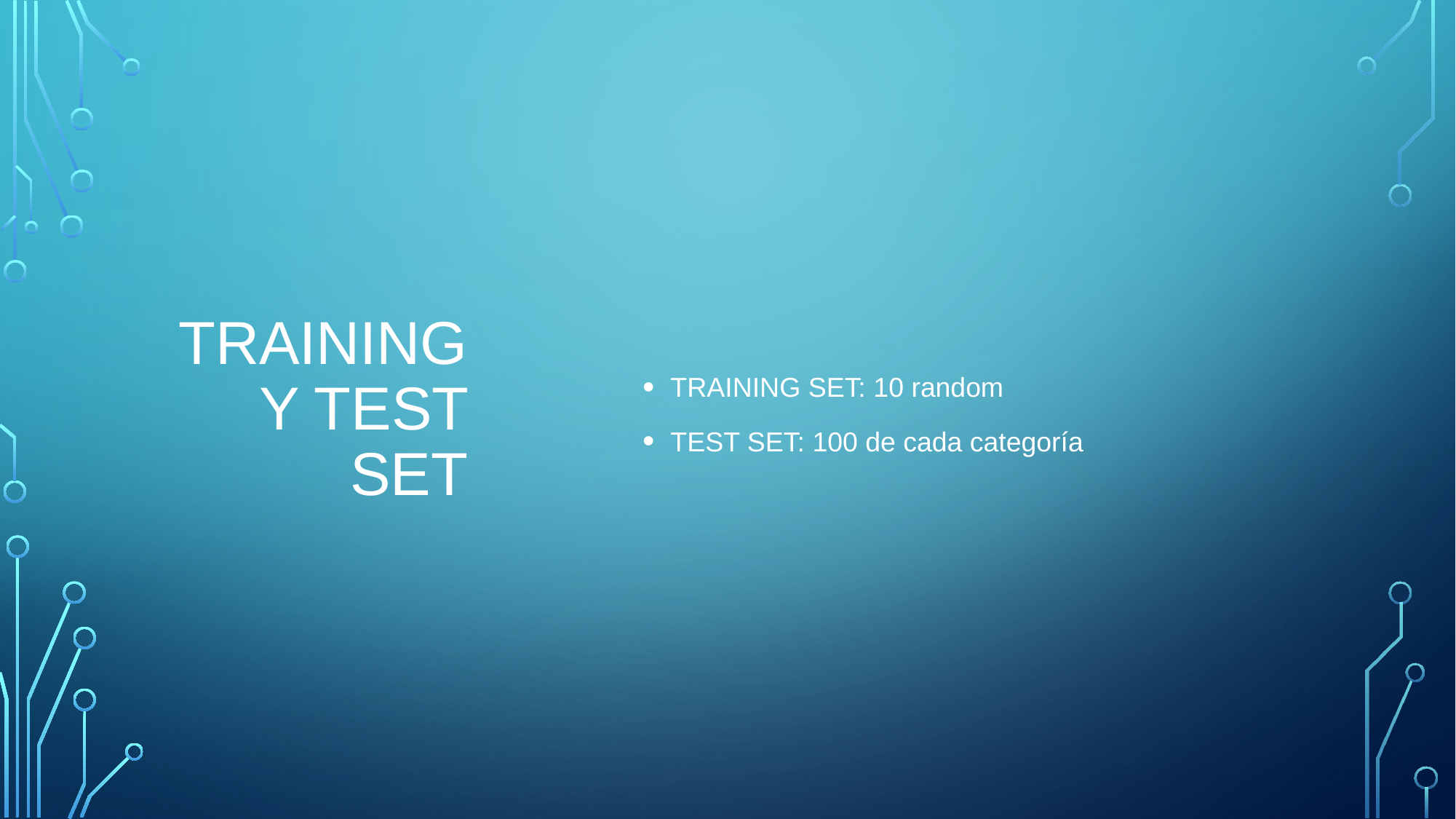

# Training y test set
TRAINING SET: 10 random
TEST SET: 100 de cada categoría